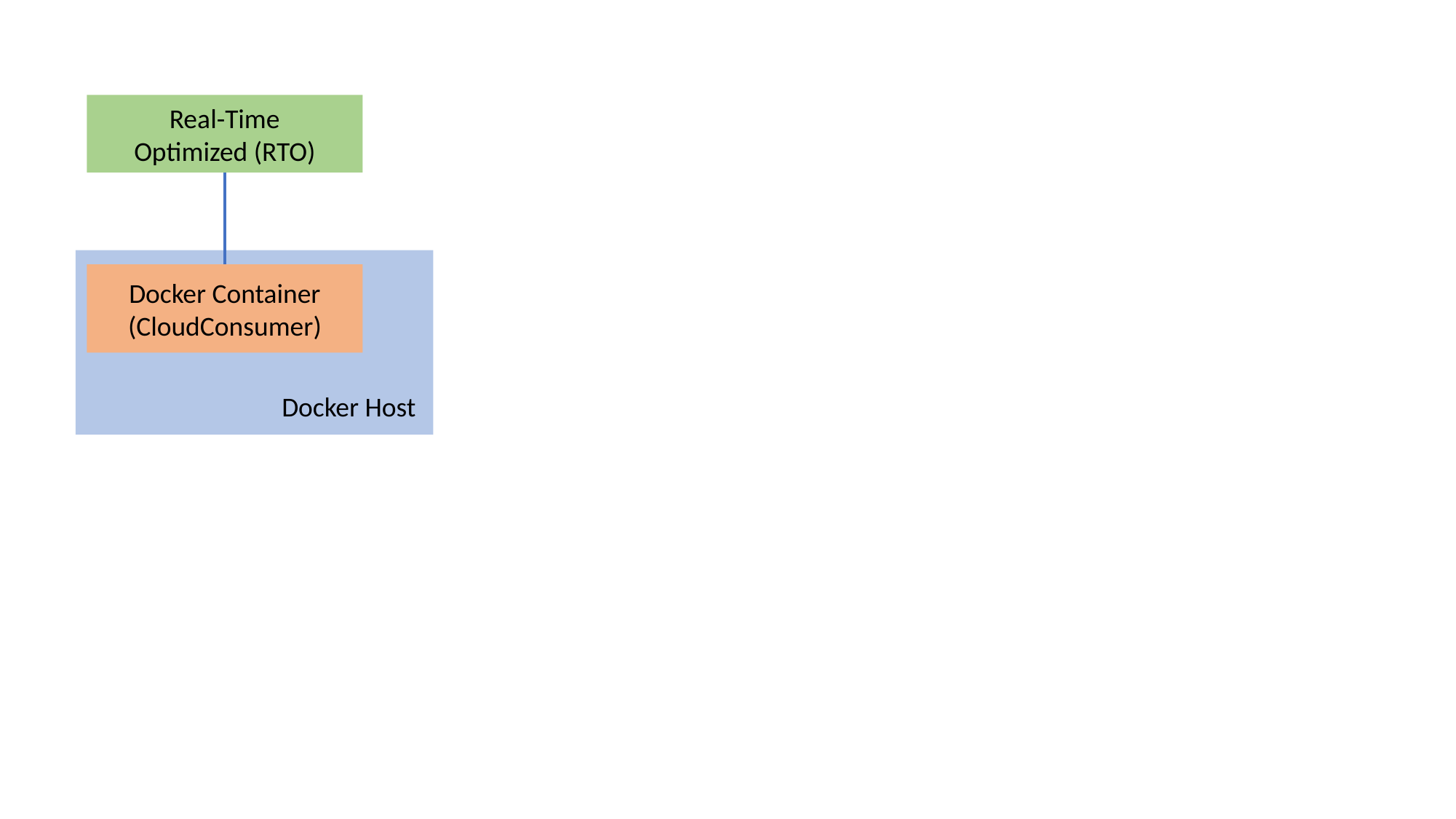

Real-Time
Optimized (RTO)

Docker Container
(CloudConsumer)
Docker Host